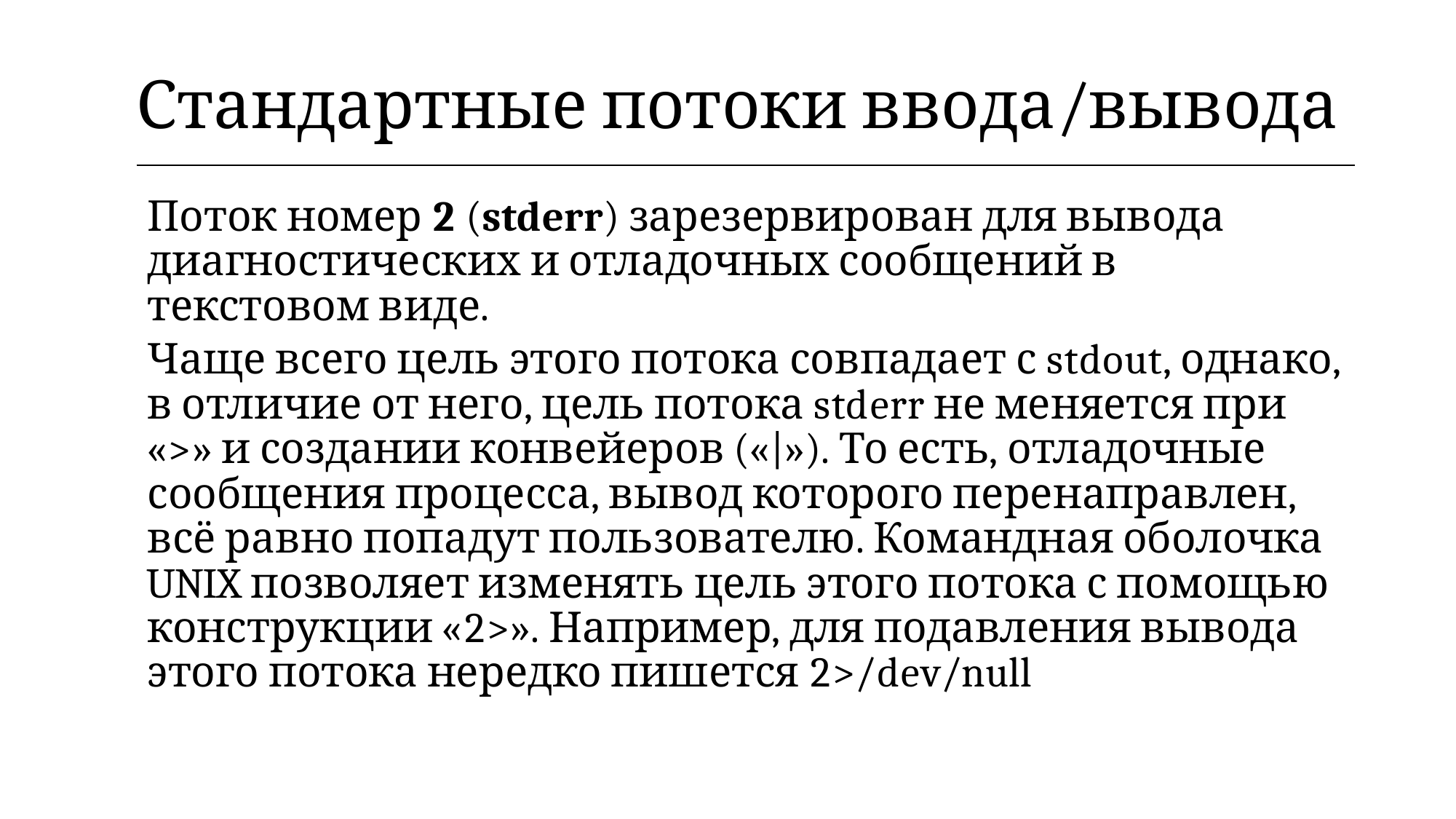

| Стандартные потоки ввода/вывода |
| --- |
Поток номер 2 (stderr) зарезервирован для вывода диагностических и отладочных сообщений в текстовом виде.
Чаще всего цель этого потока совпадает с stdout, однако, в отличие от него, цель потока stderr не меняется при «>» и создании конвейеров («|»). То есть, отладочные сообщения процесса, вывод которого перенаправлен, всё равно попадут пользователю. Командная оболочка UNIX позволяет изменять цель этого потока с помощью конструкции «2>». Например, для подавления вывода этого потока нередко пишется 2>/dev/null